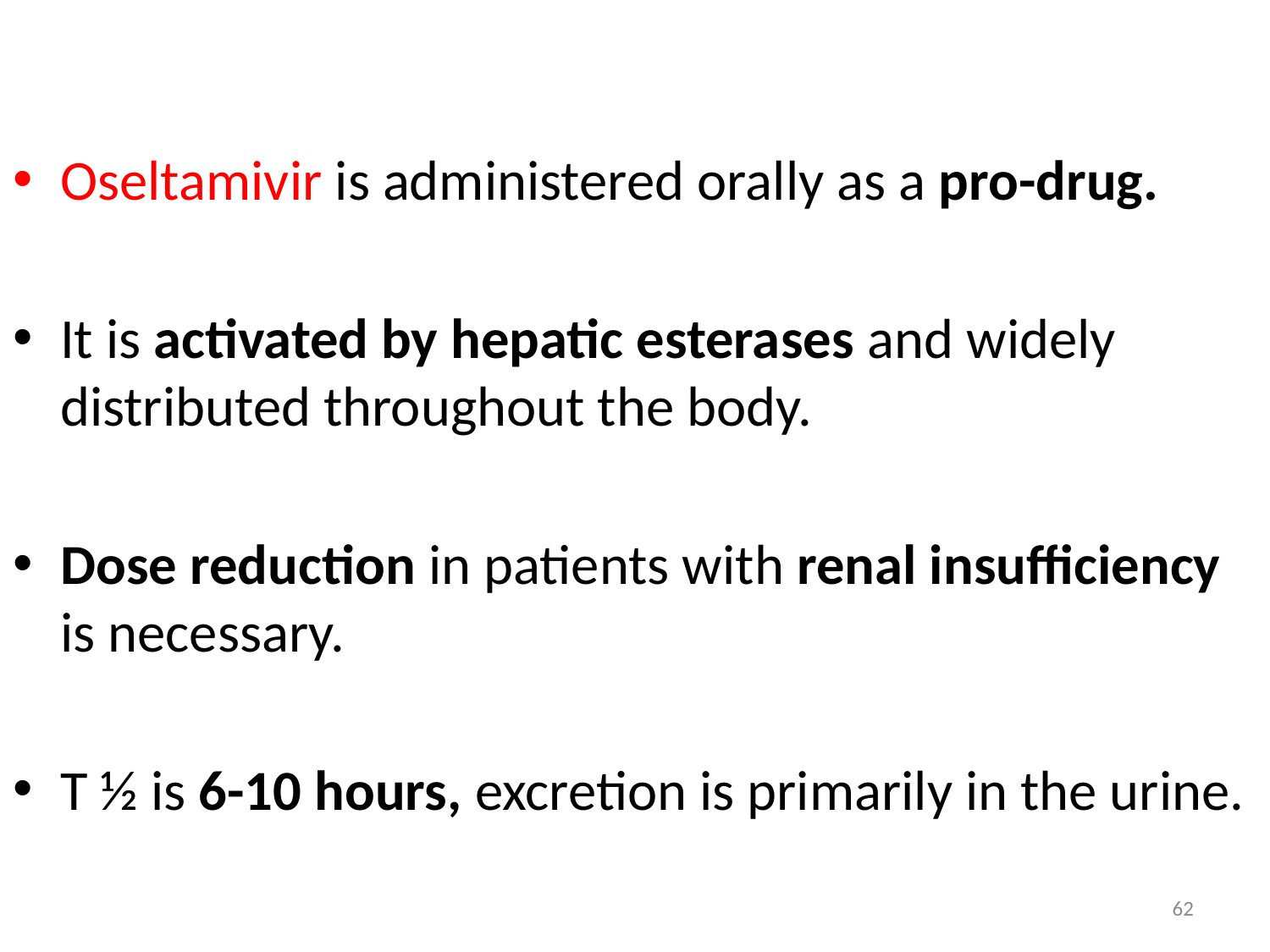

Oseltamivir is administered orally as a pro-drug.

It is activated by hepatic esterases and widely distributed throughout the body.

Dose reduction in patients with renal insufficiency is necessary.

T ½ is 6-10 hours, excretion is primarily in the urine.
62